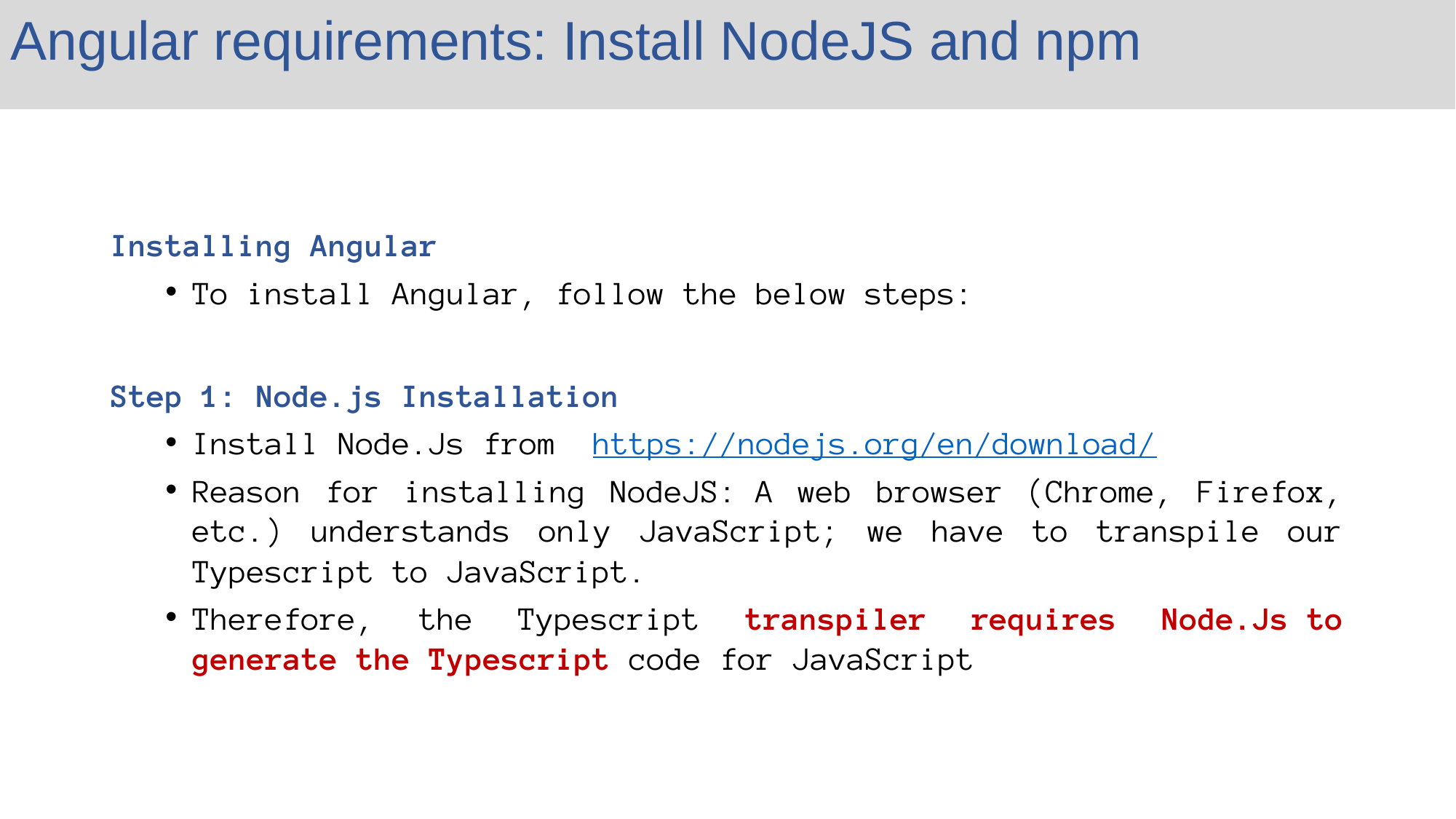

Angular requirements: Install NodeJS and npm
Installing Angular
To install Angular, follow the below steps:

Step 1: Node.js Installation
Install Node.Js from  https://nodejs.org/en/download/
Reason for installing NodeJS: A web browser (Chrome, Firefox, etc.) understands only JavaScript; we have to transpile our Typescript to JavaScript.
Therefore, the Typescript transpiler requires Node.Js to generate the Typescript code for JavaScript